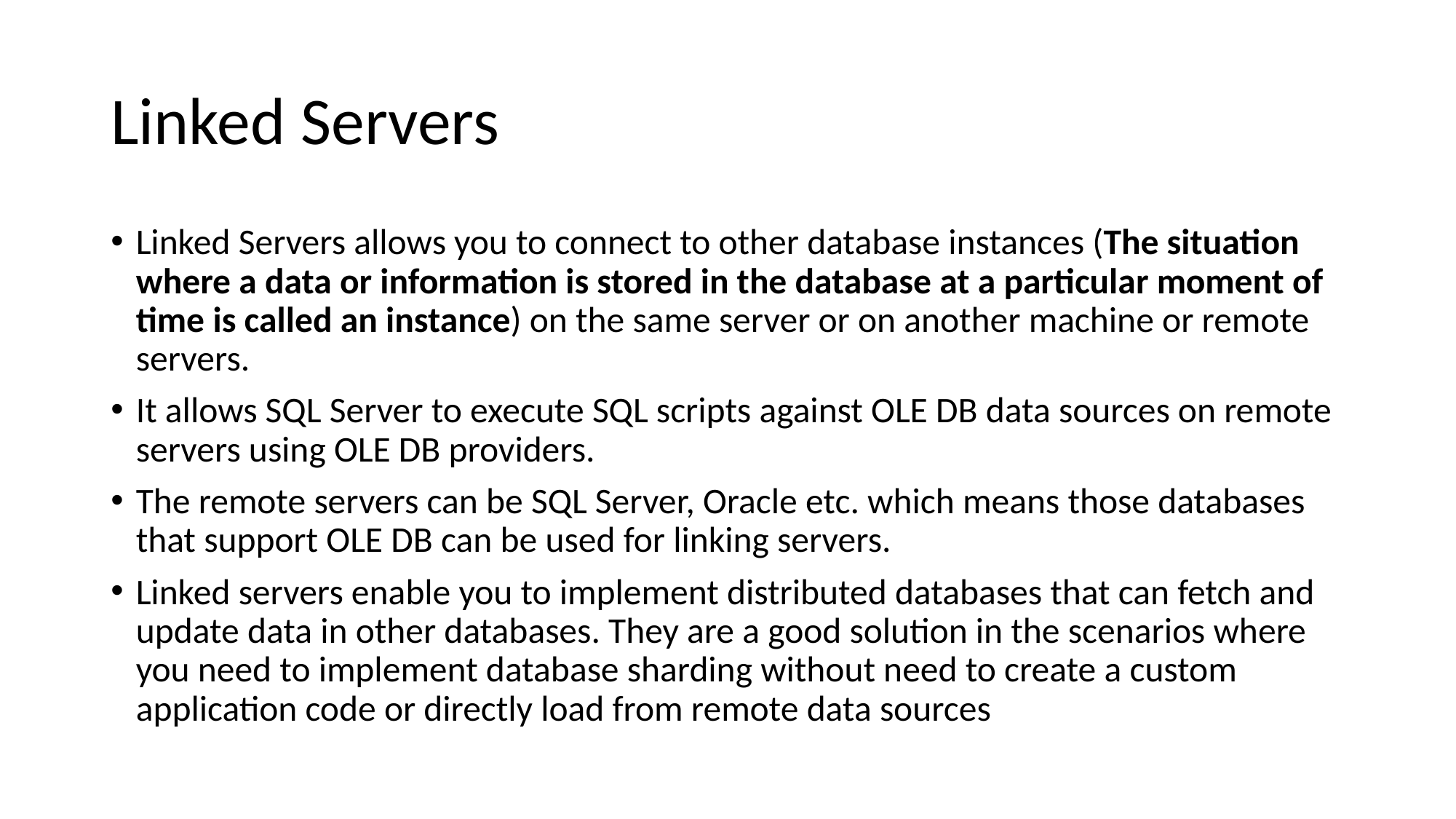

# Linked Servers
Linked Servers allows you to connect to other database instances (The situation where a data or information is stored in the database at a particular moment of time is called an instance) on the same server or on another machine or remote servers.
It allows SQL Server to execute SQL scripts against OLE DB data sources on remote servers using OLE DB providers.
The remote servers can be SQL Server, Oracle etc. which means those databases that support OLE DB can be used for linking servers.
Linked servers enable you to implement distributed databases that can fetch and update data in other databases. They are a good solution in the scenarios where you need to implement database sharding without need to create a custom application code or directly load from remote data sources